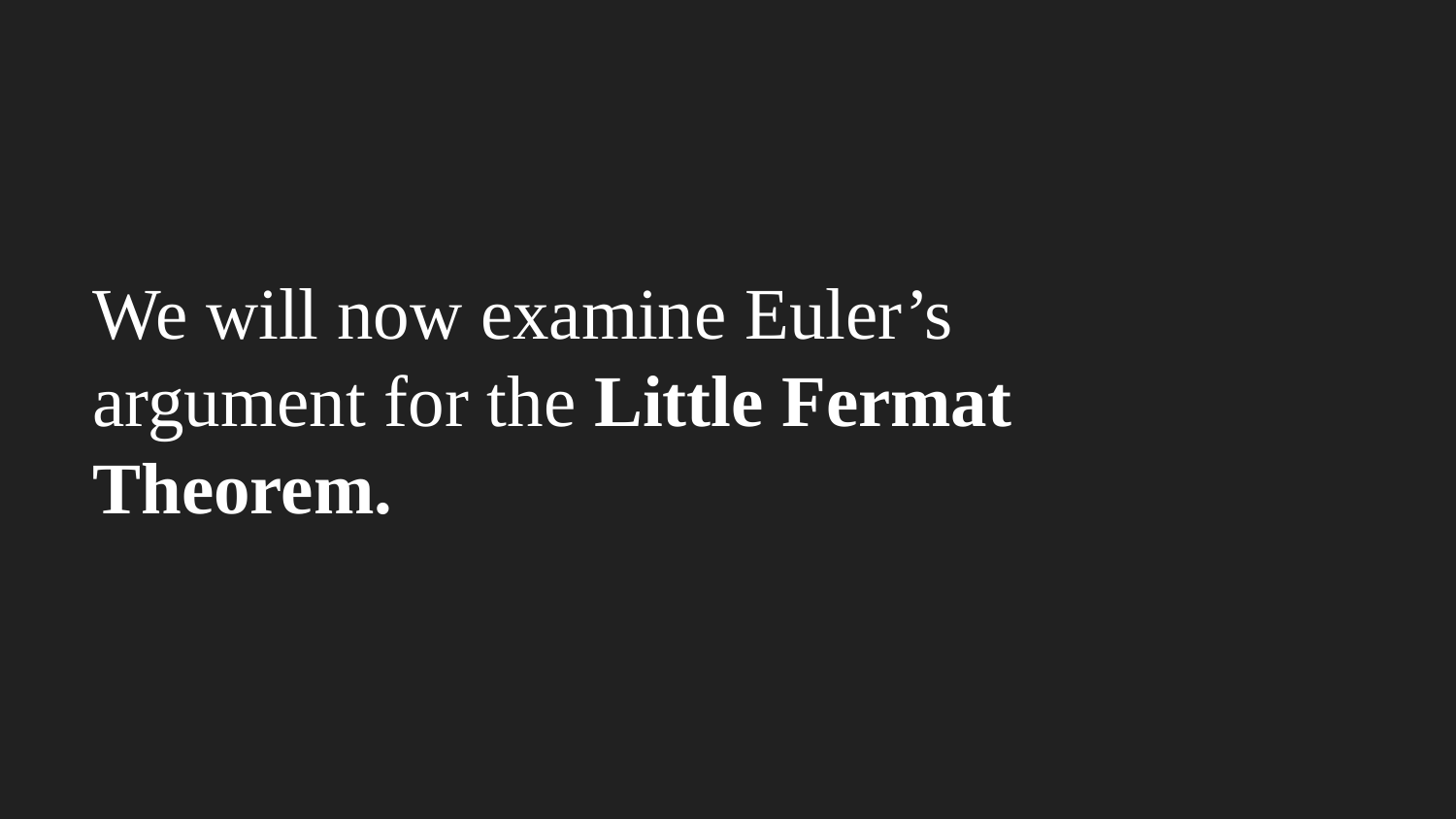

# We will now examine Euler’s argument for the Little Fermat Theorem.